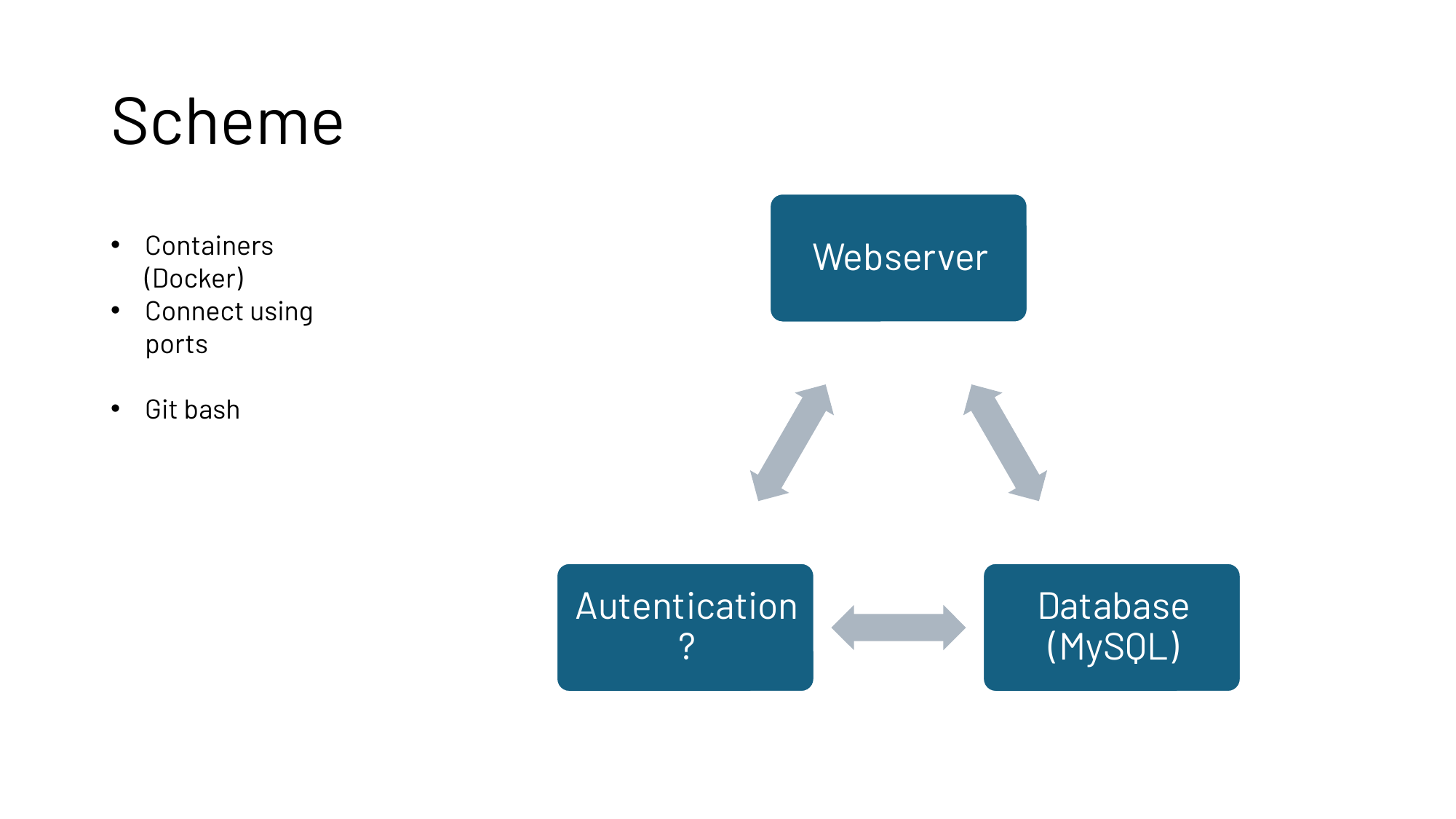

# Scheme
Webserver

Database (MySQL)

Autentication ?

Containers (Docker)
Connect using ports

Git bash